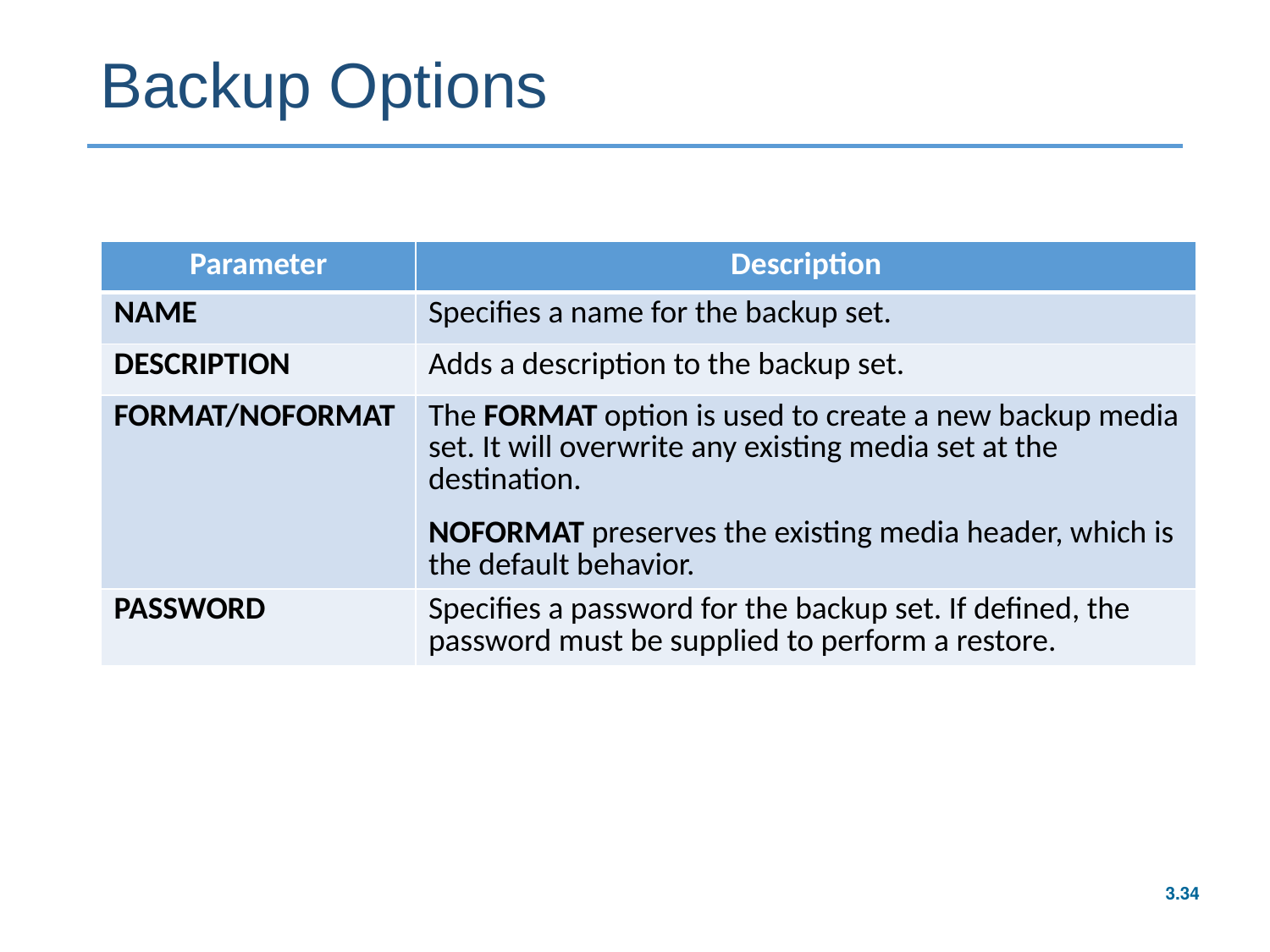

# Backup Options
| Parameter | Description |
| --- | --- |
| NAME | Specifies a name for the backup set. |
| DESCRIPTION | Adds a description to the backup set. |
| FORMAT/NOFORMAT | The FORMAT option is used to create a new backup media set. It will overwrite any existing media set at the destination. NOFORMAT preserves the existing media header, which is the default behavior. |
| PASSWORD | Specifies a password for the backup set. If defined, the password must be supplied to perform a restore. |